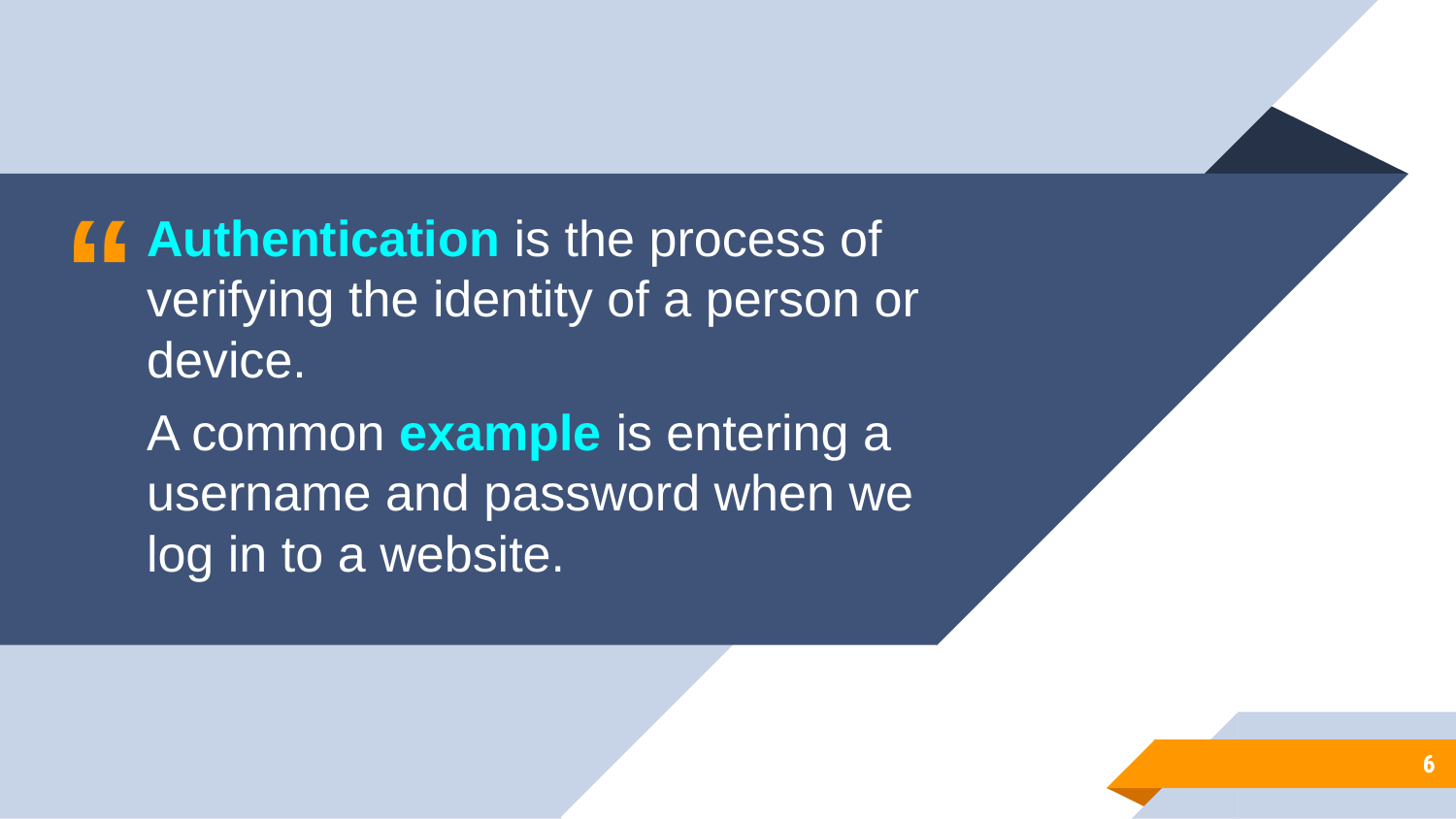

Authentication is the process of verifying the identity of a person or device.
A common example is entering a username and password when we log in to a website.
6
6